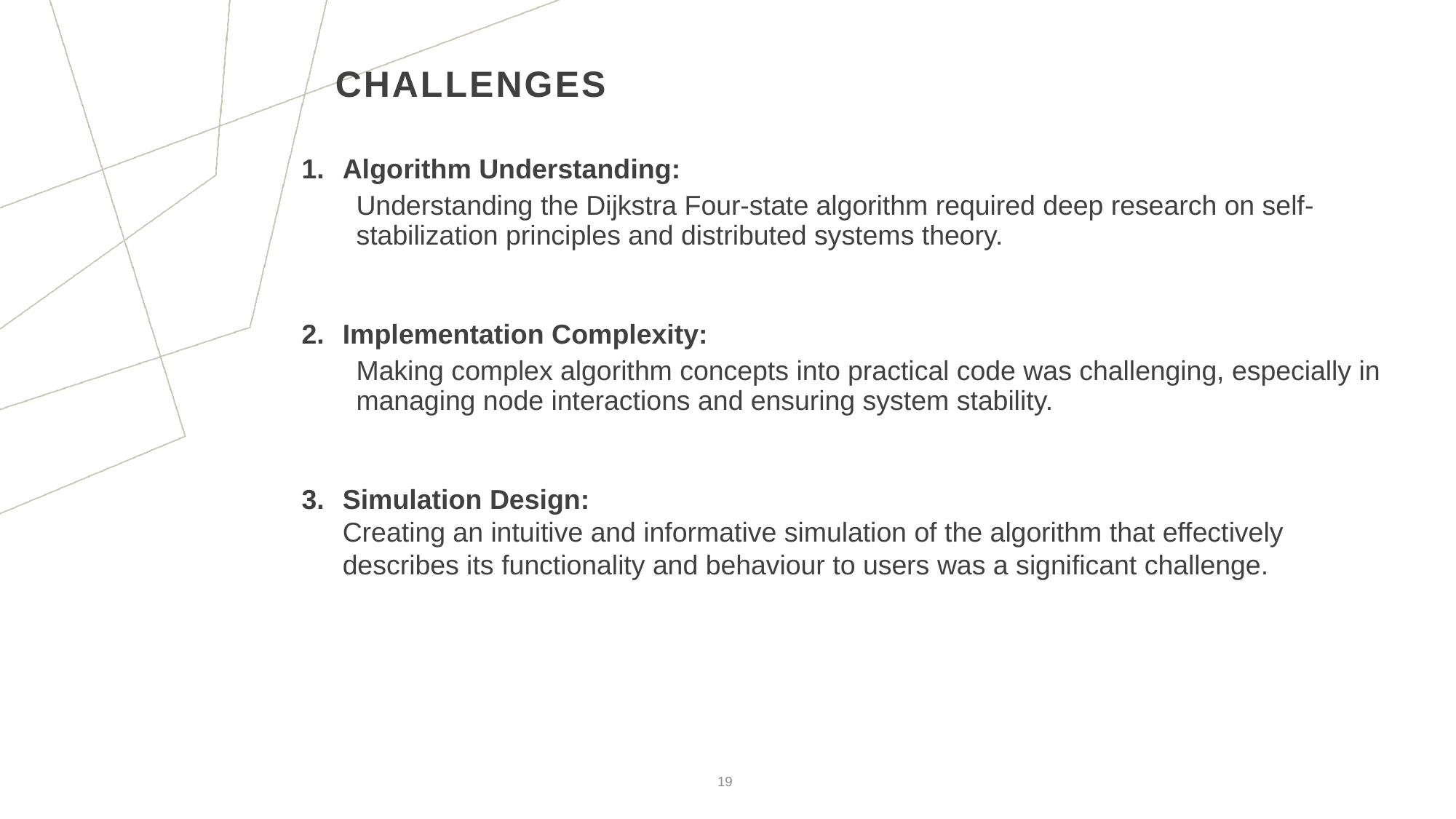

# Challenges
Algorithm Understanding:
Understanding the Dijkstra Four-state algorithm required deep research on self-stabilization principles and distributed systems theory.

Implementation Complexity:
Making complex algorithm concepts into practical code was challenging, especially in managing node interactions and ensuring system stability.

Simulation Design:
Creating an intuitive and informative simulation of the algorithm that effectively describes its functionality and behaviour to users was a significant challenge.

19